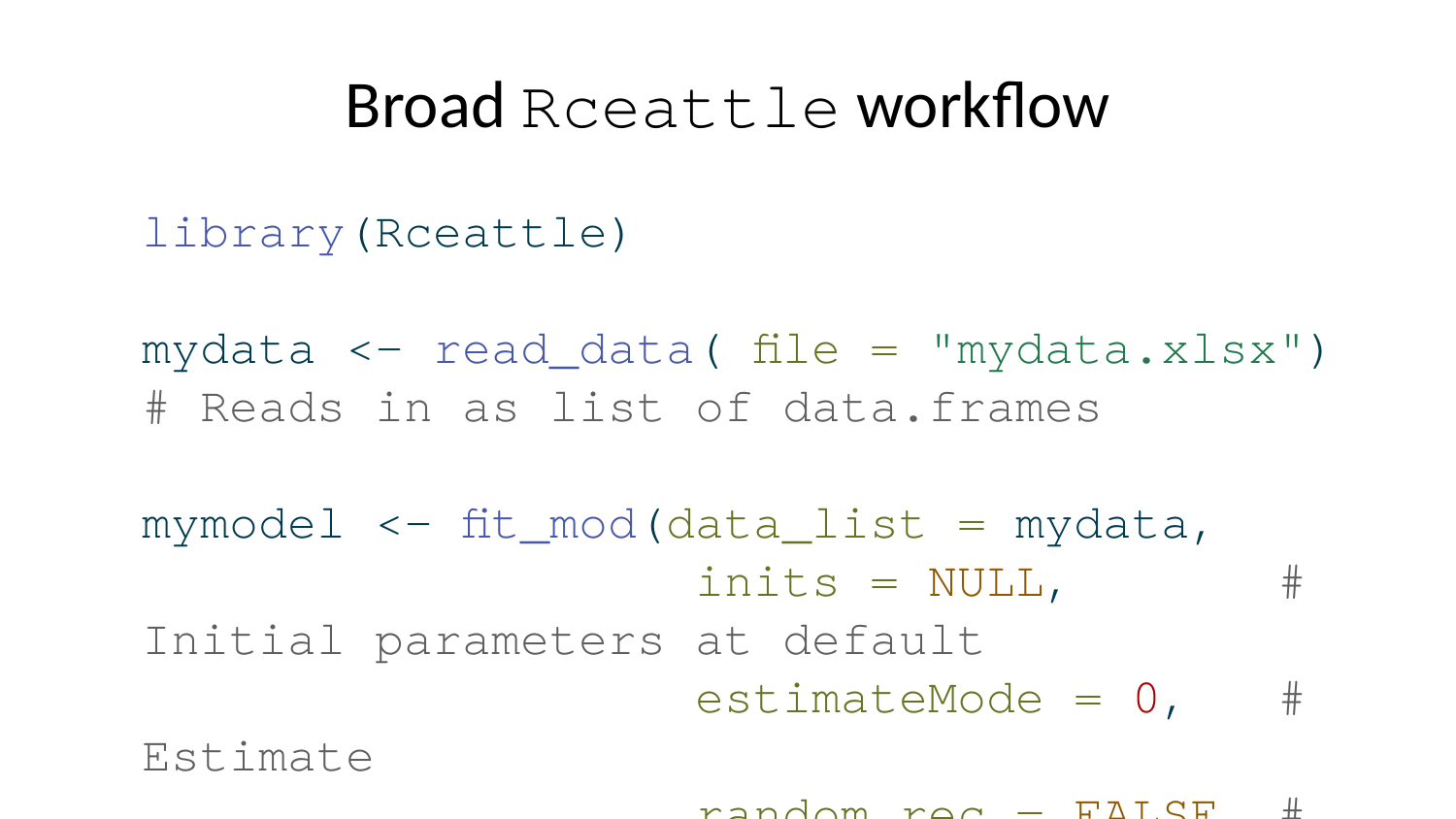

# Broad Rceattle workflow
library(Rceattle)
mydata <- read_data( file = "mydata.xlsx") # Reads in as list of data.frames
mymodel <- fit_mod(data_list = mydata,
                   inits = NULL,       # Initial parameters at default
                   estimateMode = 0,   # Estimate
                   random_rec = FALSE, # No random recruitment
                   msmMode = 0,        # Single species mode
                   phase = TRUE,       # Phase model
                   verbose = 1)        # Minimal messaging
plot_biomass(mymodel)